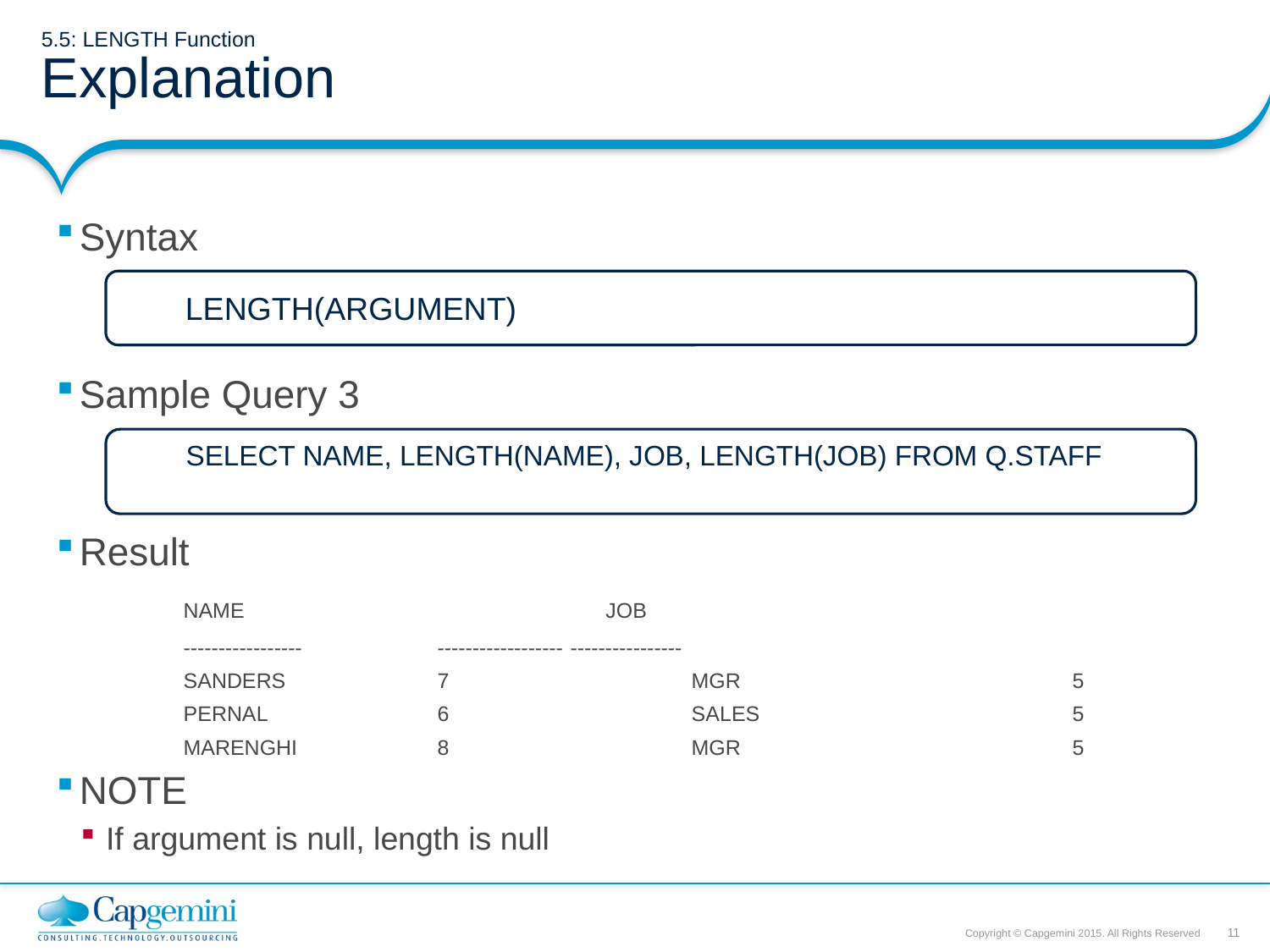

# 5.5: LENGTH Function Explanation
Syntax

Sample Query 3

Result
	NAME			       JOB
	-----------------		------------------	 ----------------
	SANDERS		7		MGR			5
	PERNAL		6		SALES			5
	MARENGHI		8		MGR			5
NOTE
If argument is null, length is null

LENGTH(ARGUMENT)
SELECT NAME, LENGTH(NAME), JOB, LENGTH(JOB) FROM Q.STAFF